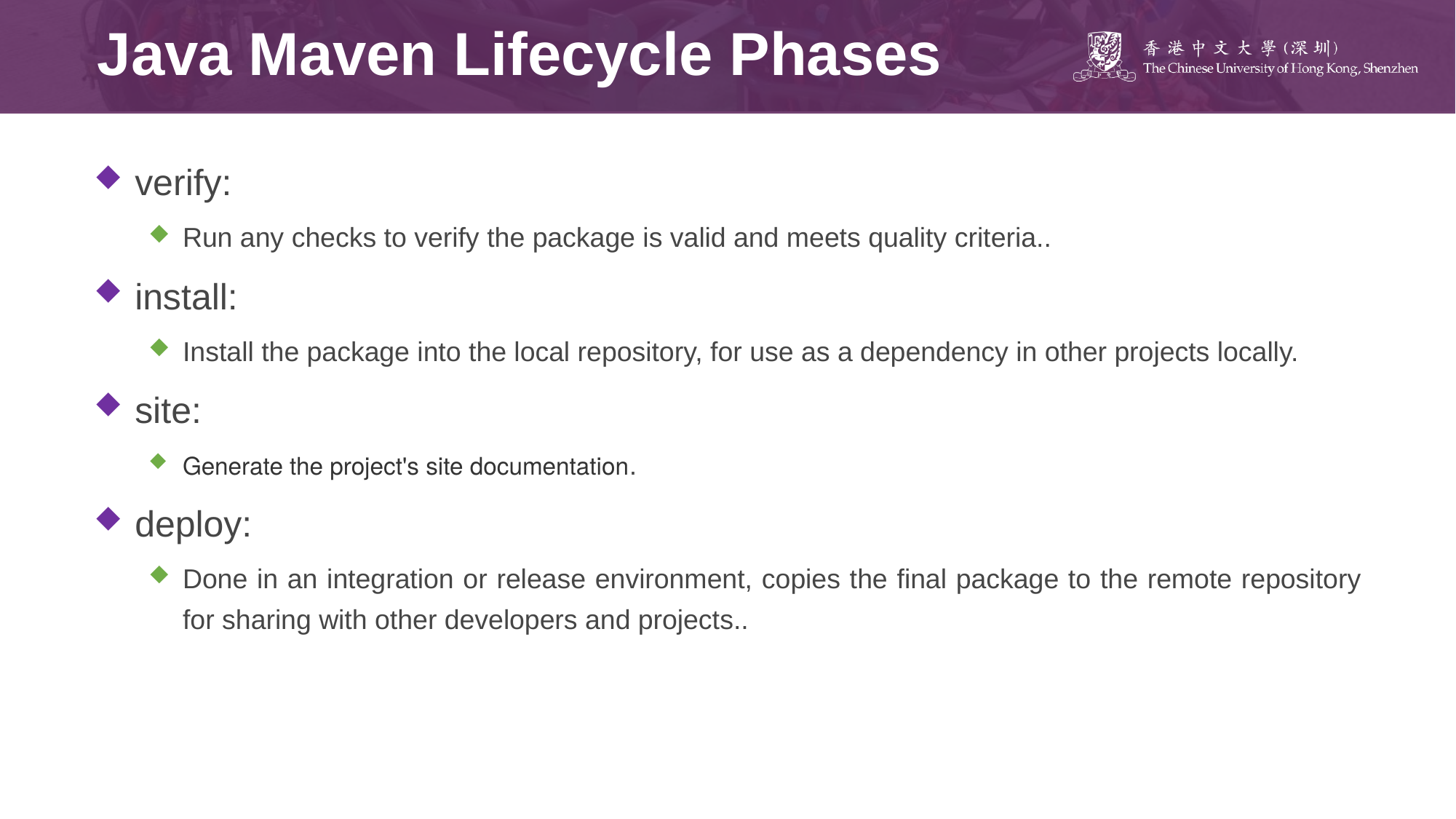

# Java Maven Lifecycle Phases
verify:
Run any checks to verify the package is valid and meets quality criteria..
install:
Install the package into the local repository, for use as a dependency in other projects locally.
site:
Generate the project's site documentation.
deploy:
Done in an integration or release environment, copies the final package to the remote repository for sharing with other developers and projects..